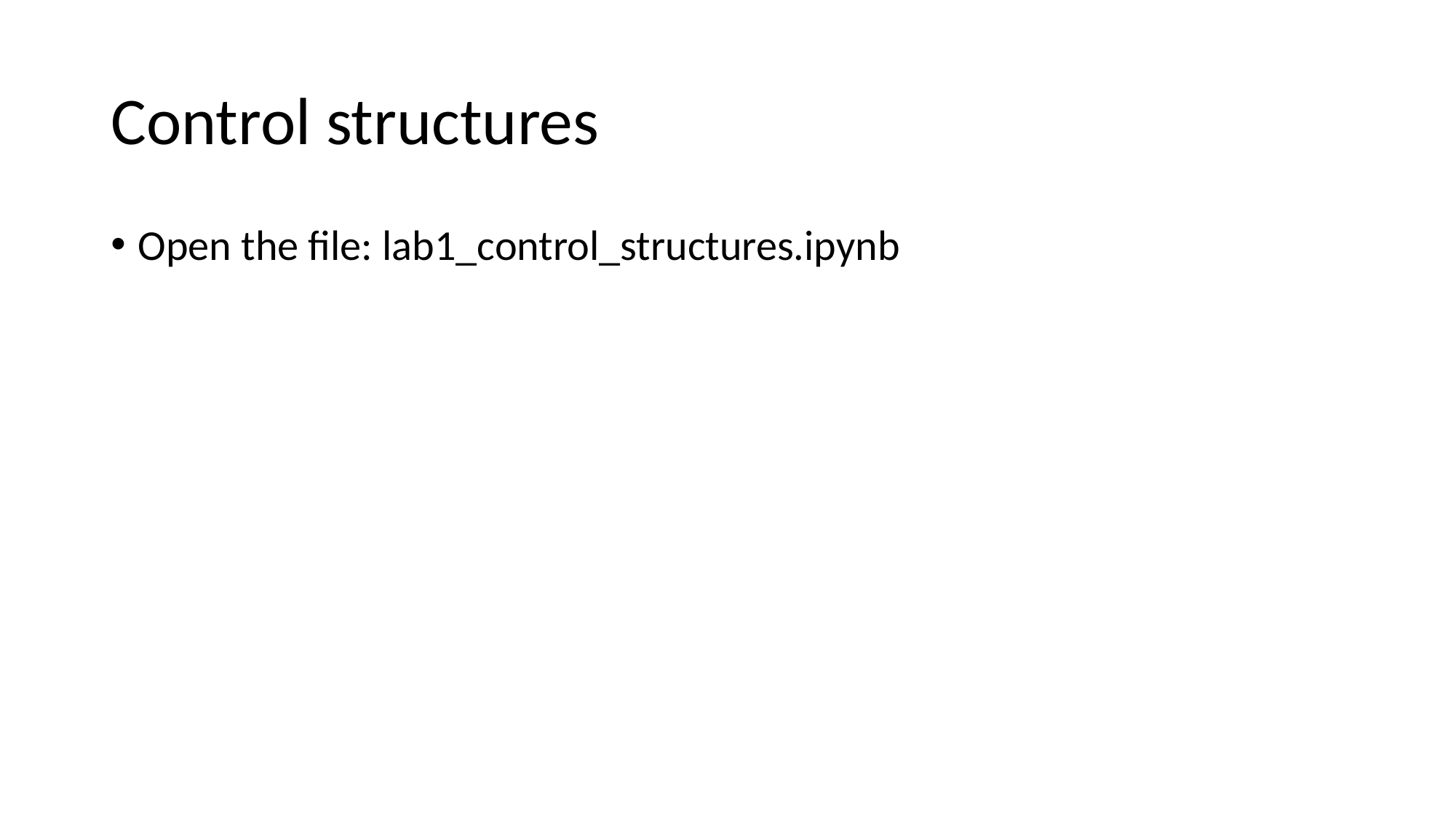

# Control structures
Open the file: lab1_control_structures.ipynb